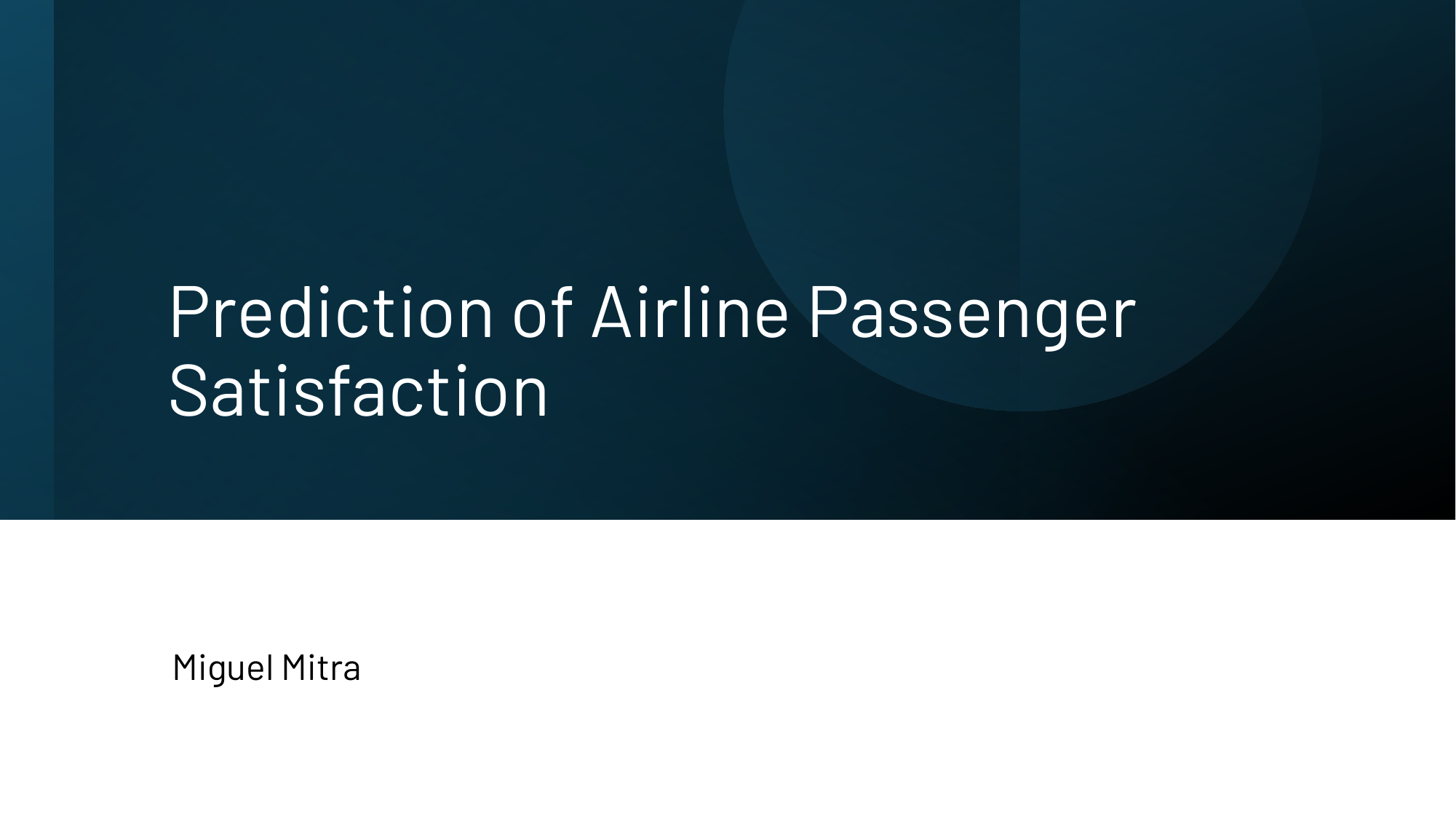

# Prediction of Airline Passenger Satisfaction
Miguel Mitra